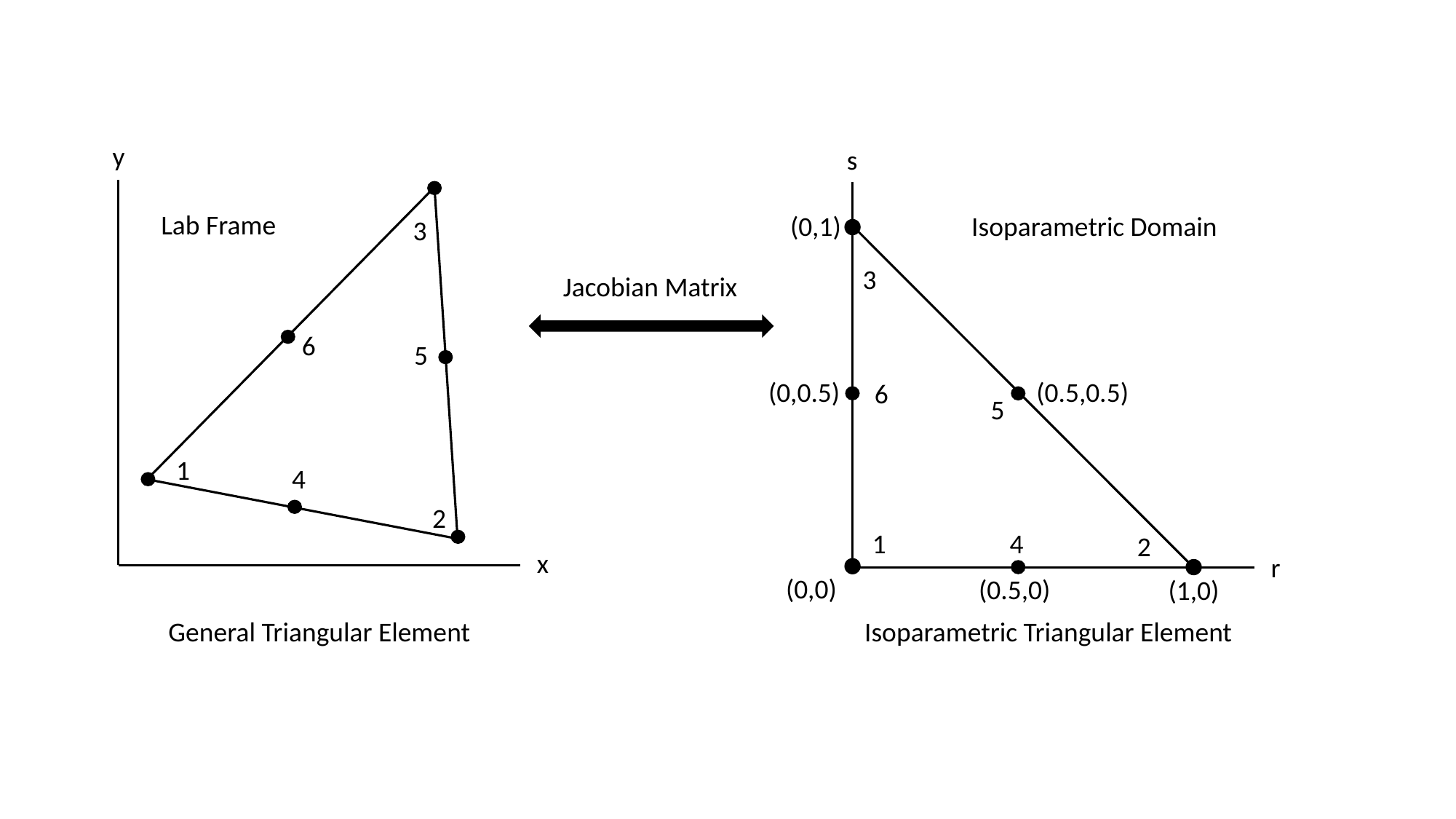

y

3
1

2

x
s
(0,1)

3
1
2
r

(0,0)
(1,0)
Lab Frame
Isoparametric Domain
Jacobian Matrix

6
5
(0,0.5)
(0.5,0.5)
6

5

4
4

(0.5,0)
General Triangular Element
Isoparametric Triangular Element